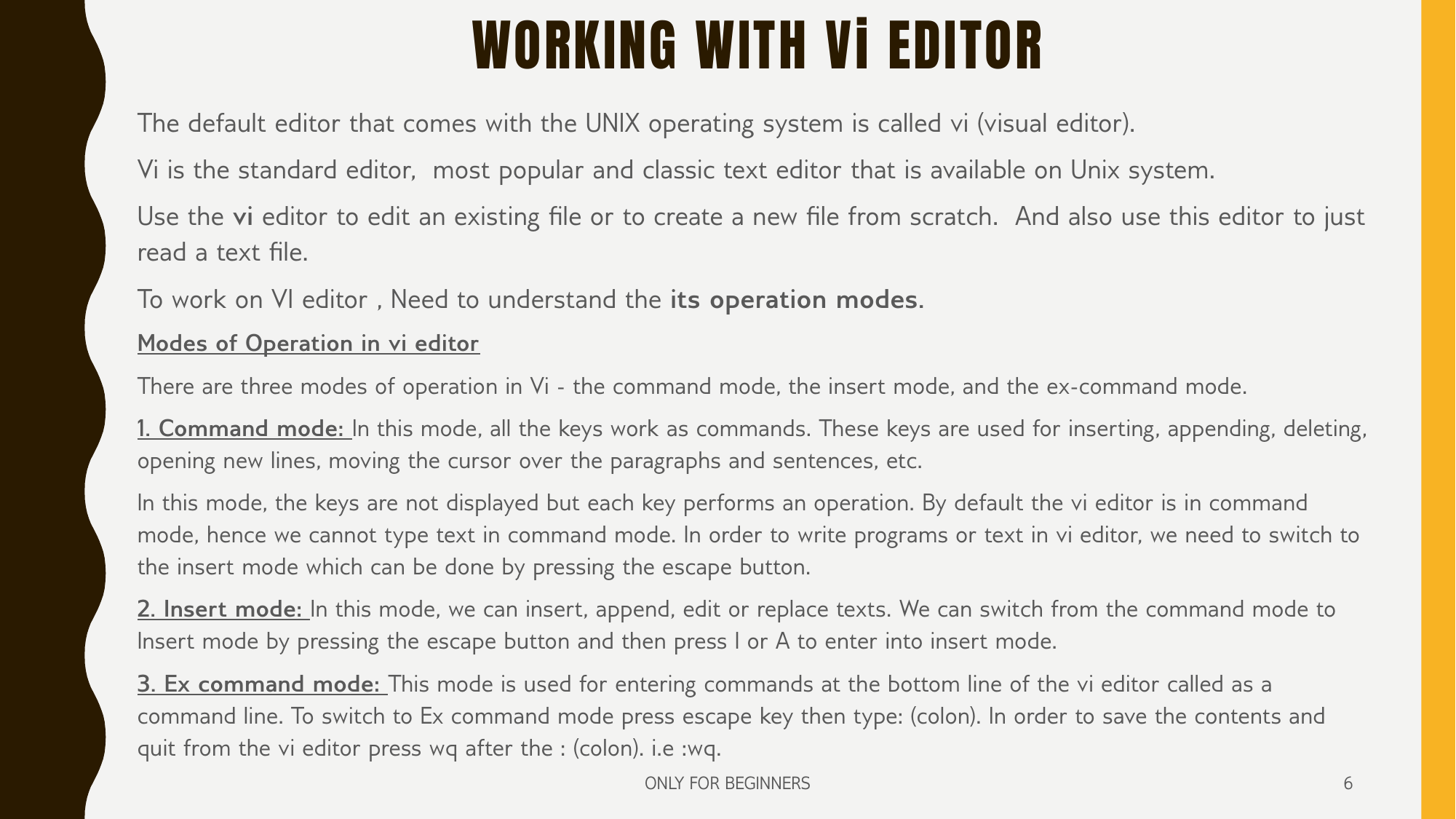

# Working With Vi Editor
The default editor that comes with the UNIX operating system is called vi (visual editor).
Vi is the standard editor,  most popular and classic text editor that is available on Unix system.
Use the vi editor to edit an existing file or to create a new file from scratch.  And also use this editor to just read a text file.
To work on VI editor , Need to understand the its operation modes.
Modes of Operation in vi editor
There are three modes of operation in Vi - the command mode, the insert mode, and the ex-command mode.
1. Command mode: In this mode, all the keys work as commands. These keys are used for inserting, appending, deleting, opening new lines, moving the cursor over the paragraphs and sentences, etc.
In this mode, the keys are not displayed but each key performs an operation. By default the vi editor is in command mode, hence we cannot type text in command mode. In order to write programs or text in vi editor, we need to switch to the insert mode which can be done by pressing the escape button.
2. Insert mode: In this mode, we can insert, append, edit or replace texts. We can switch from the command mode to Insert mode by pressing the escape button and then press I or A to enter into insert mode.
3. Ex command mode: This mode is used for entering commands at the bottom line of the vi editor called as a command line. To switch to Ex command mode press escape key then type: (colon). In order to save the contents and quit from the vi editor press wq after the : (colon). i.e :wq.
ONLY FOR BEGINNERS
6